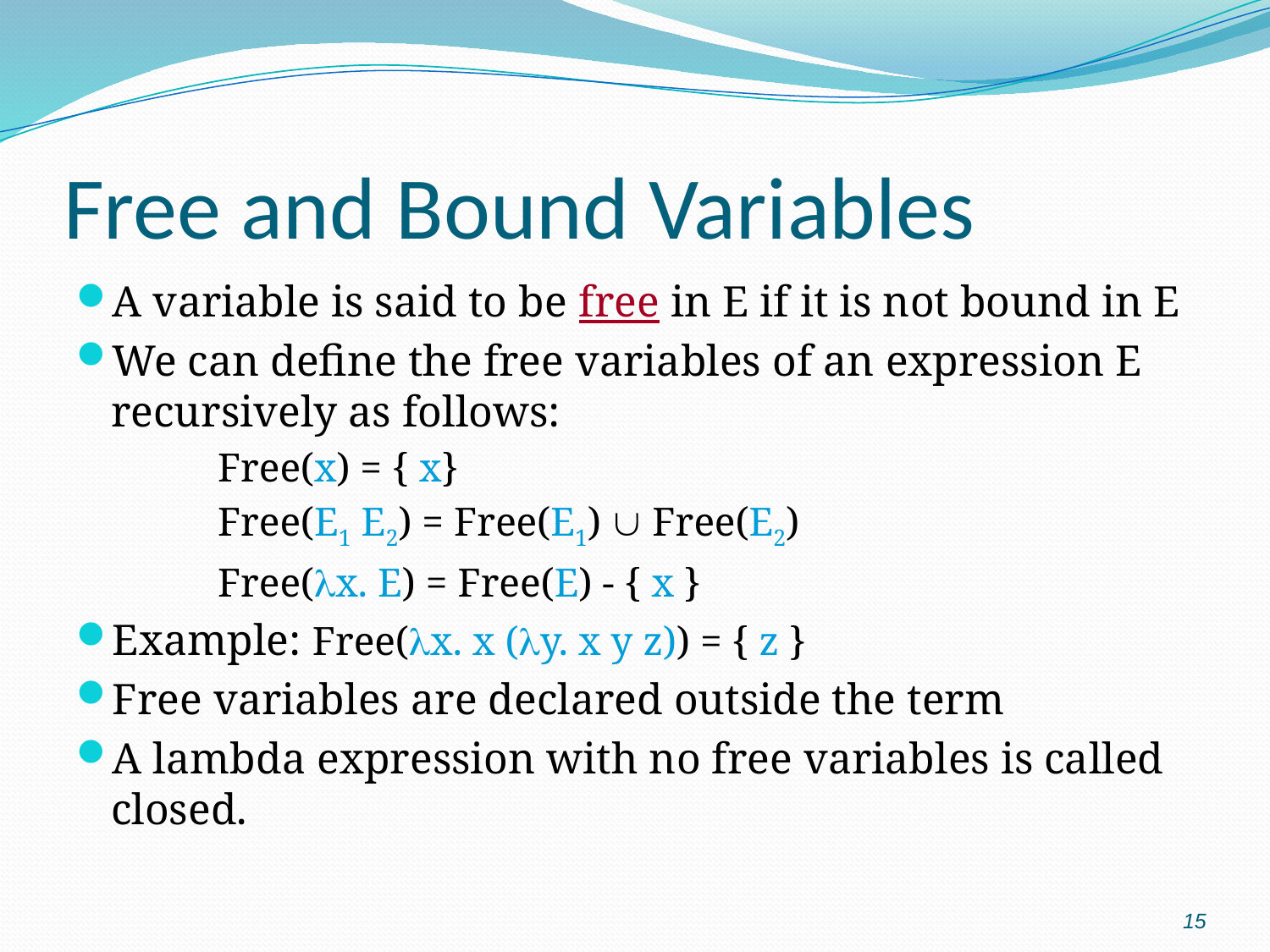

# Free and Bound Variables
A variable is said to be free in E if it is not bound in E
We can define the free variables of an expression E recursively as follows:
         Free(x) = { x}
         Free(E1 E2) = Free(E1) ∪ Free(E2)
         Free(λx. E) = Free(E) - { x }
Example: Free(λx. x (λy. x y z)) = { z }
Free variables are declared outside the term
A lambda expression with no free variables is called closed.
15